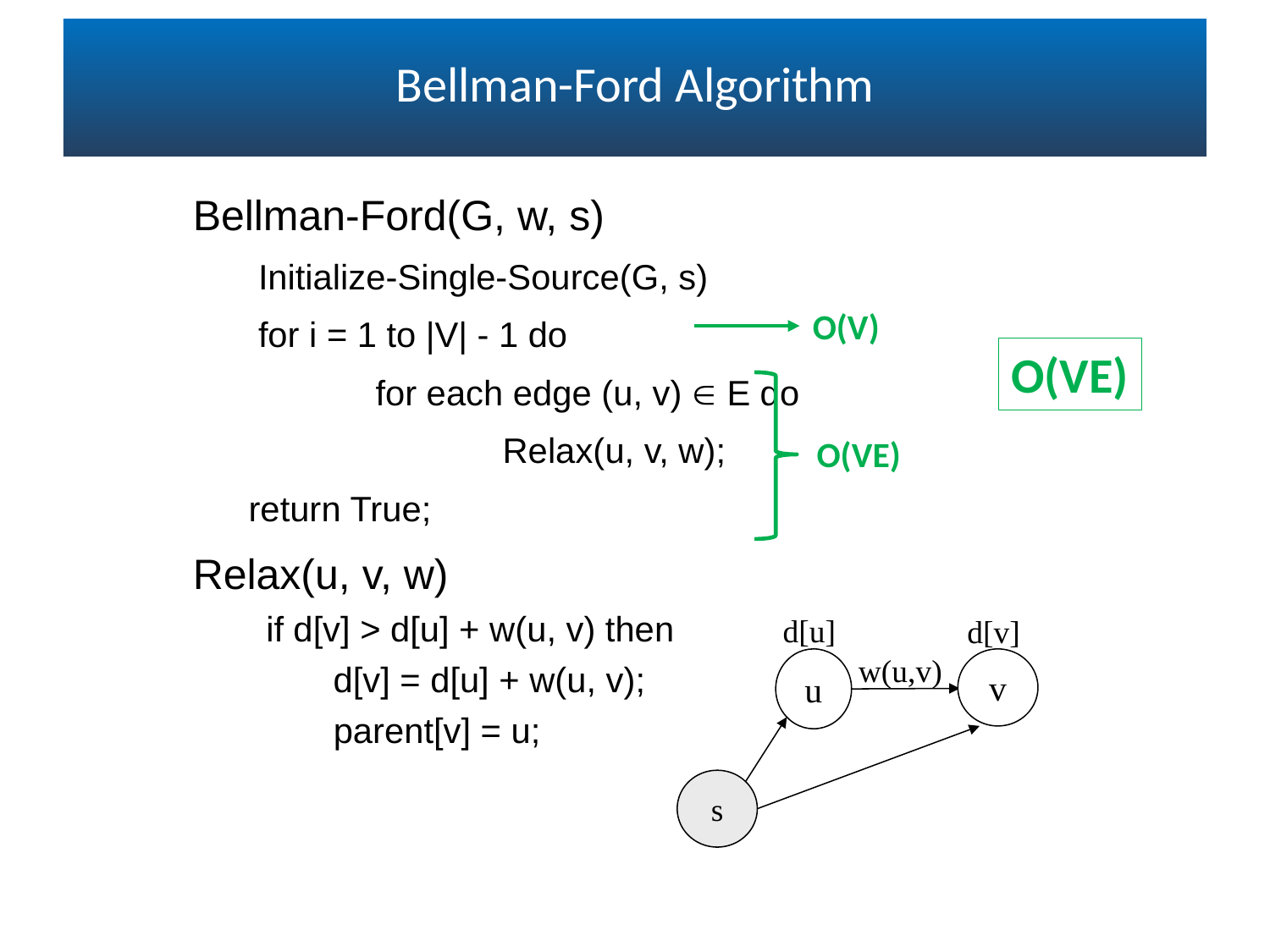

# Bellman-Ford Algorithm
Bellman-Ford(G, w, s)
 Initialize-Single-Source(G, s)
 for i = 1 to |V| - 1 do
  	for each edge (u, v) ∈ E do
 		Relax(u, v, w);
return True;
Relax(u, v, w)
 if d[v] > d[u] + w(u, v) then
   d[v] = d[u] + w(u, v);
 	   parent[v] = u;
O(V)
O(VE)

O(VE)
d[u]
d[v]
w(u,v)
u
v
s